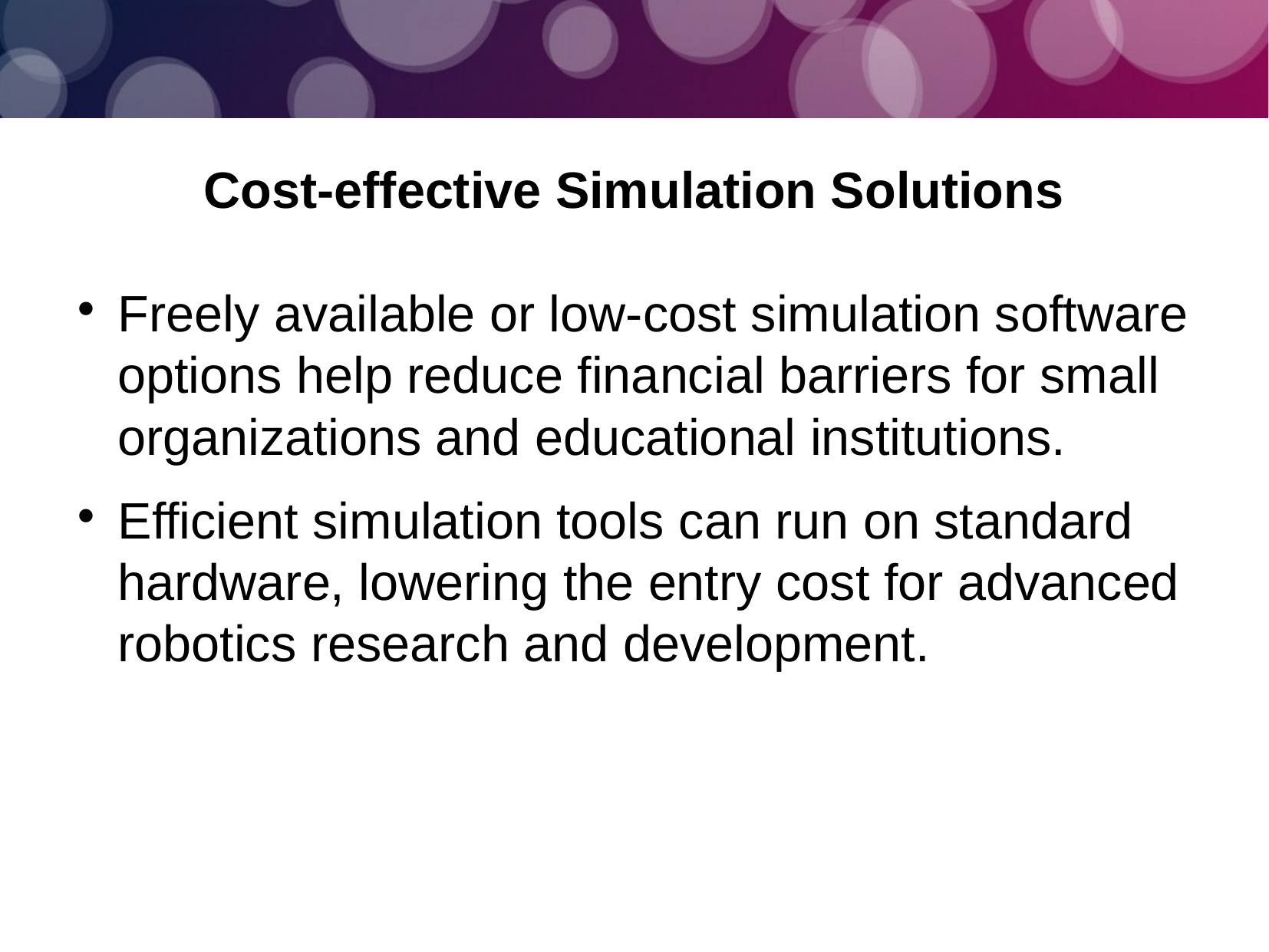

Cost-effective Simulation Solutions
Freely available or low-cost simulation software options help reduce financial barriers for small organizations and educational institutions.
Efficient simulation tools can run on standard hardware, lowering the entry cost for advanced robotics research and development.